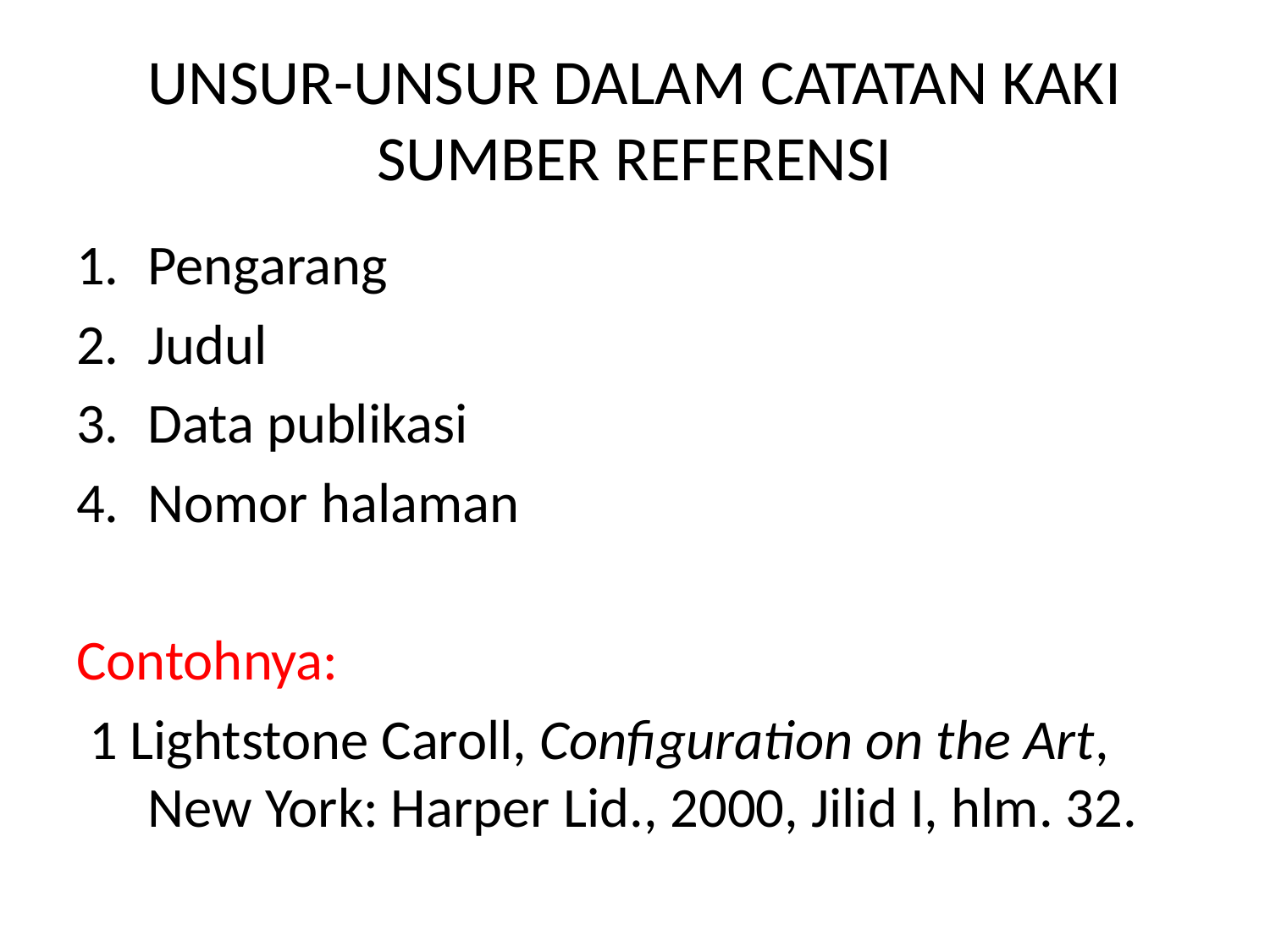

# UNSUR-UNSUR DALAM CATATAN KAKI SUMBER REFERENSI
Pengarang
Judul
Data publikasi
Nomor halaman

Contohnya:
 1 Lightstone Caroll, Configuration on the Art, New York: Harper Lid., 2000, Jilid I, hlm. 32.